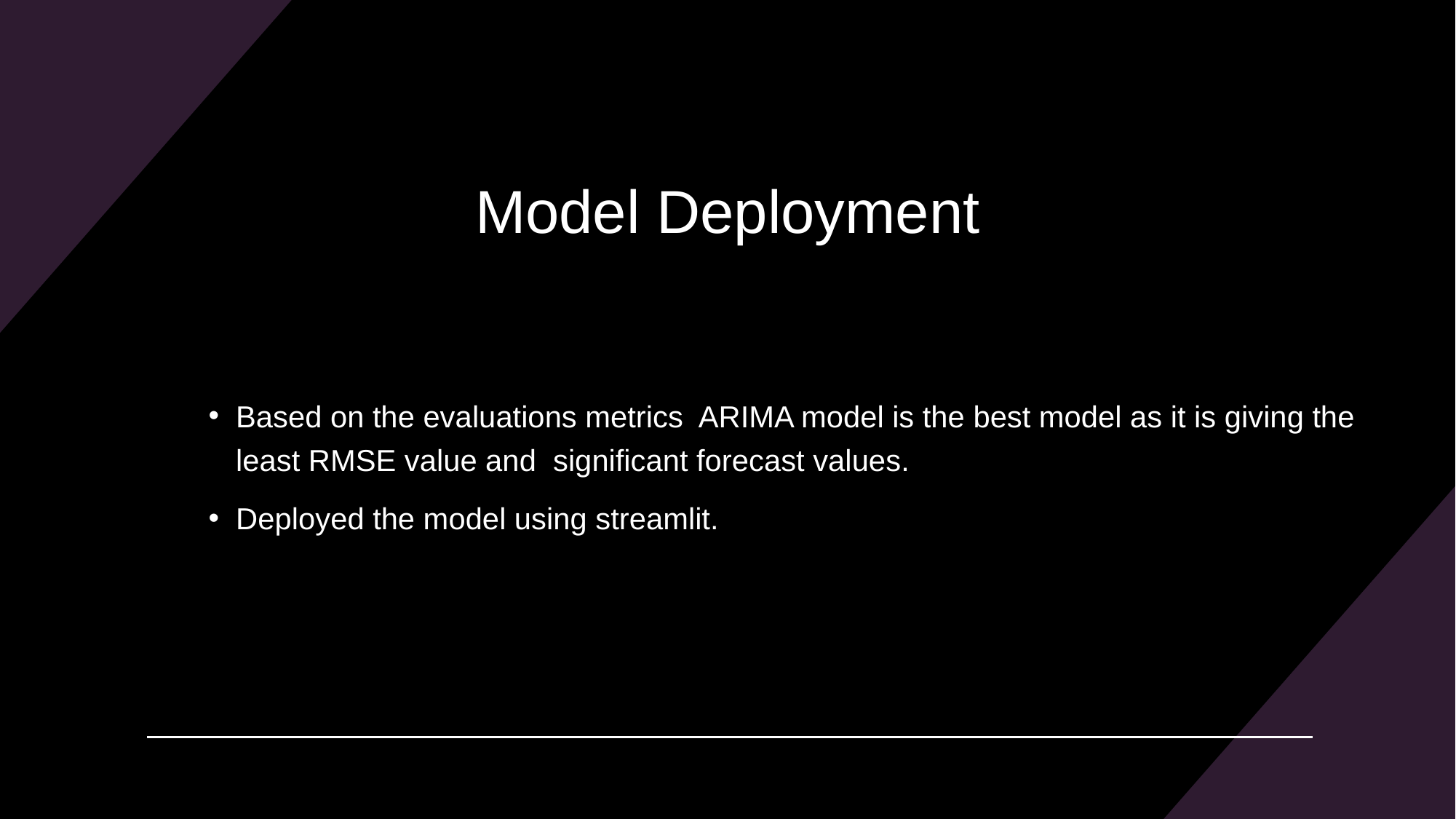

# Model Deployment
Based on the evaluations metrics  ARIMA model is the best model as it is giving the least RMSE value and  significant forecast values.
Deployed the model using streamlit.